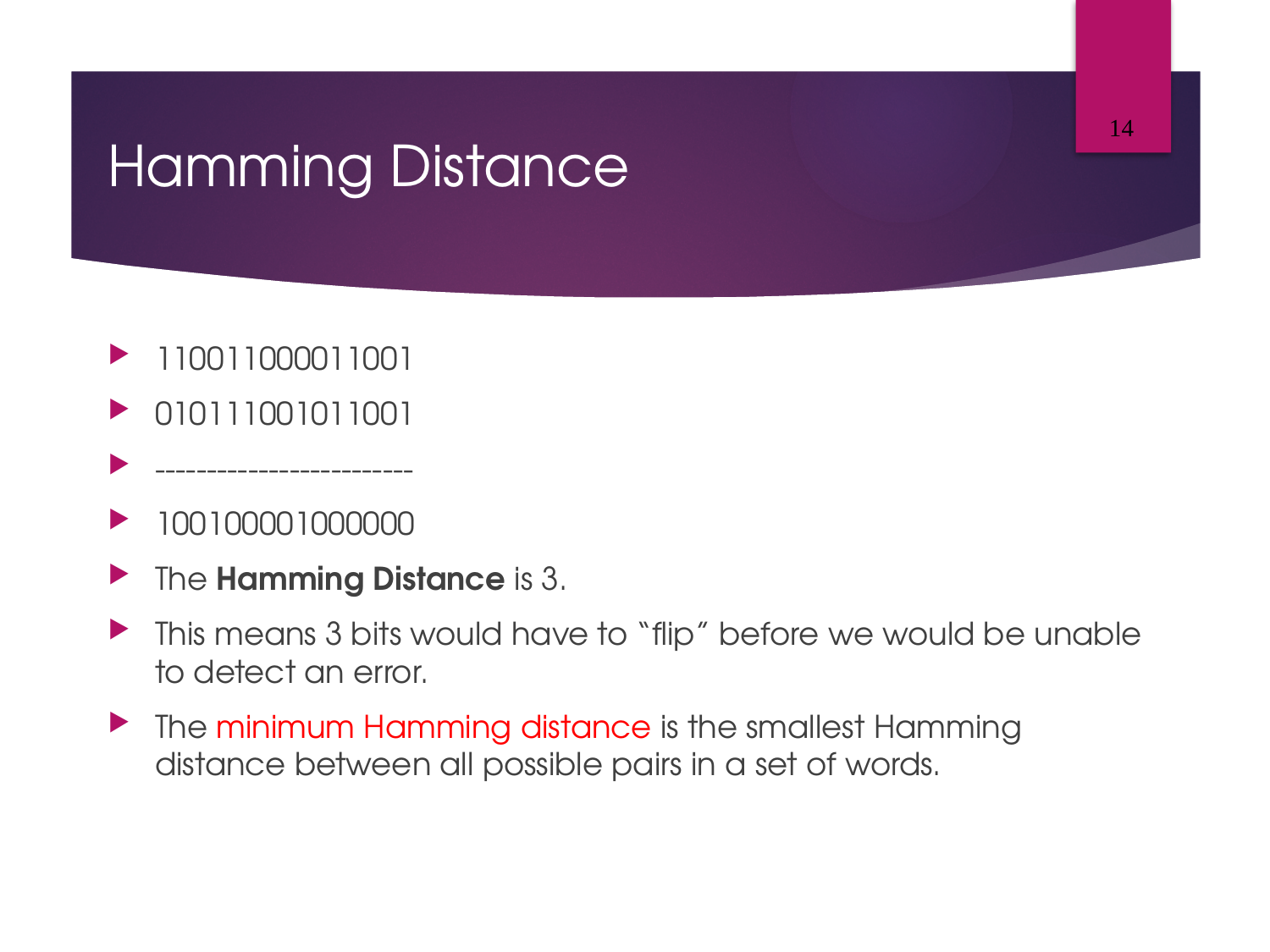

14
# Hamming Distance

110011000011001
010111001011001
-------------------------
100100001000000
The Hamming Distance is 3.
This means 3 bits would have to “flip” before we would be unable to detect an error.
The minimum Hamming distance is the smallest Hamming distance between all possible pairs in a set of words.